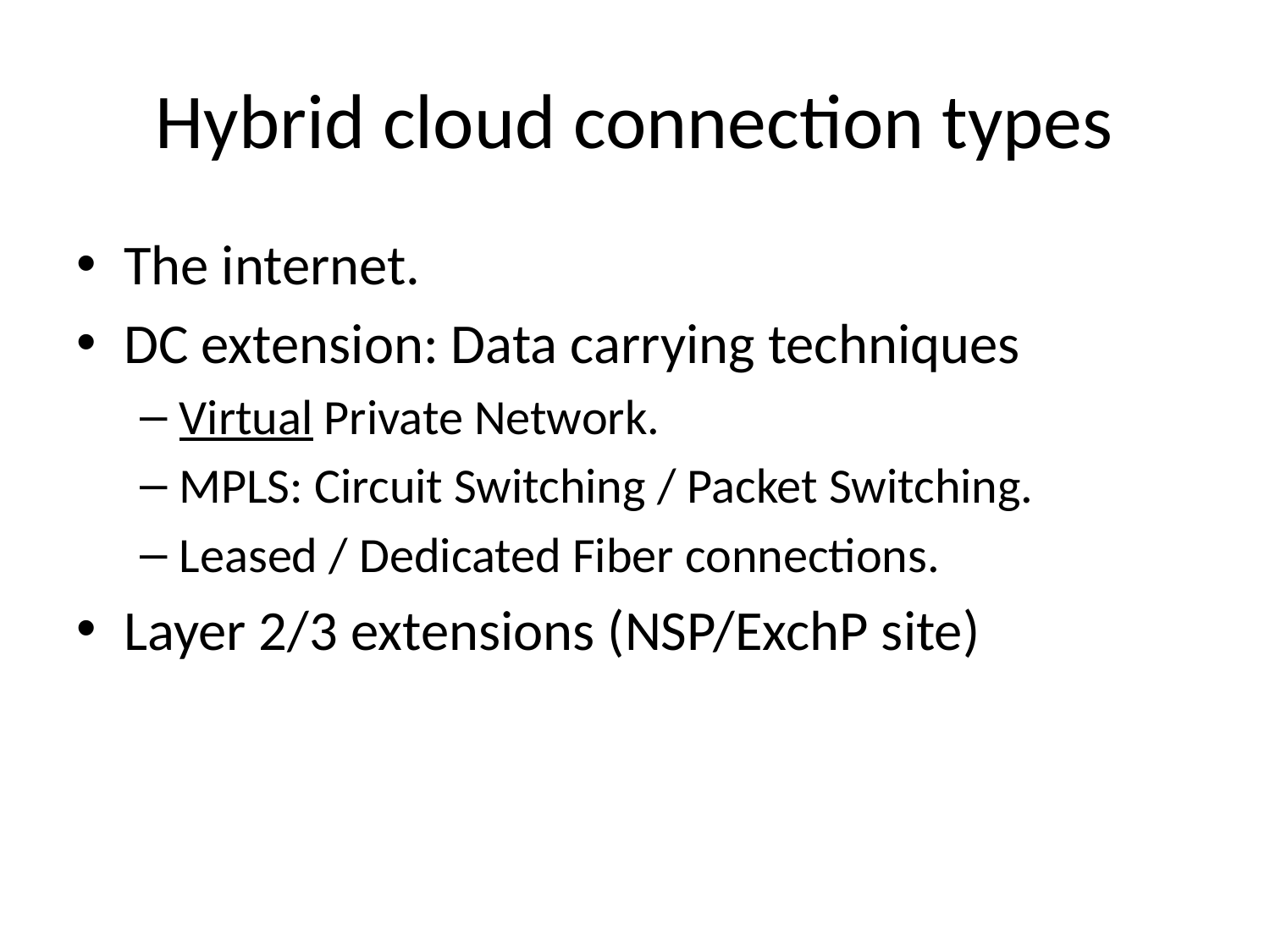

# Hybrid cloud connection types
The internet.
DC extension: Data carrying techniques
Virtual Private Network.
MPLS: Circuit Switching / Packet Switching.
Leased / Dedicated Fiber connections.
Layer 2/3 extensions (NSP/ExchP site)